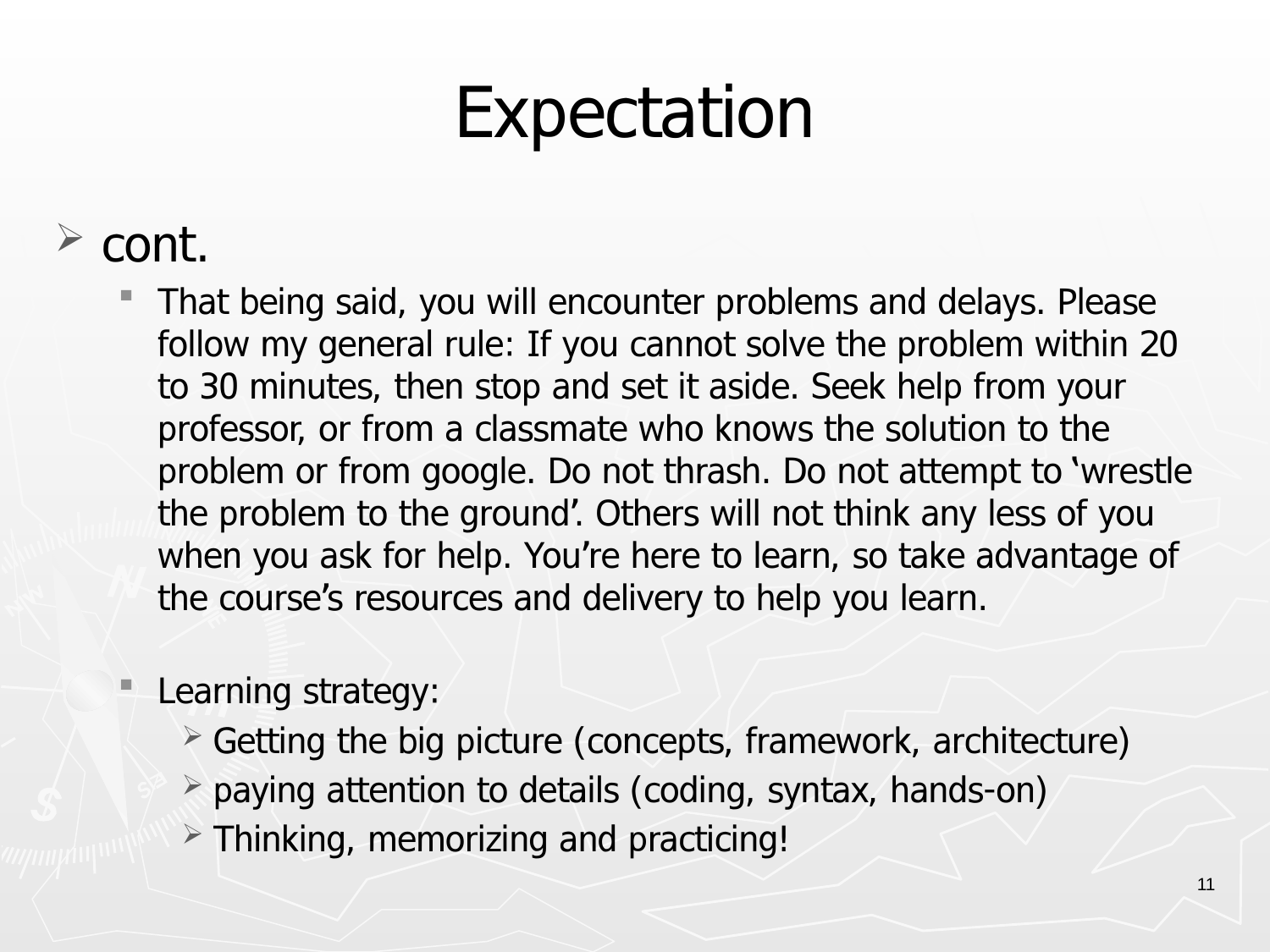

# Expectation
cont.
That being said, you will encounter problems and delays. Please follow my general rule: If you cannot solve the problem within 20 to 30 minutes, then stop and set it aside. Seek help from your professor, or from a classmate who knows the solution to the problem or from google. Do not thrash. Do not attempt to ‘wrestle the problem to the ground’. Others will not think any less of you when you ask for help. You’re here to learn, so take advantage of the course’s resources and delivery to help you learn.

Learning strategy:
Getting the big picture (concepts, framework, architecture)
paying attention to details (coding, syntax, hands-on)
Thinking, memorizing and practicing!

11